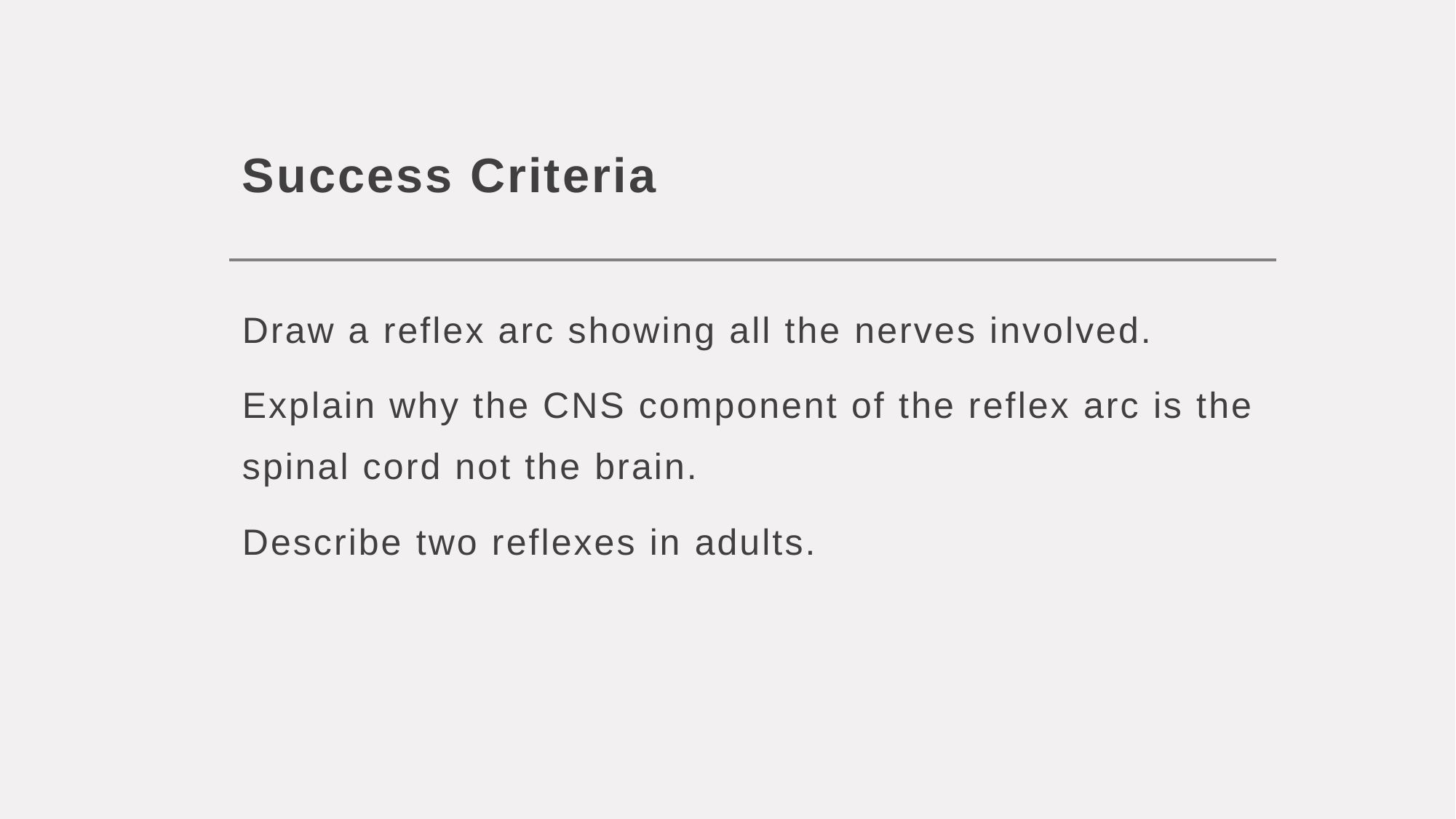

# Success Criteria
Draw a reflex arc showing all the nerves involved.
Explain why the CNS component of the reflex arc is the spinal cord not the brain.
Describe two reflexes in adults.